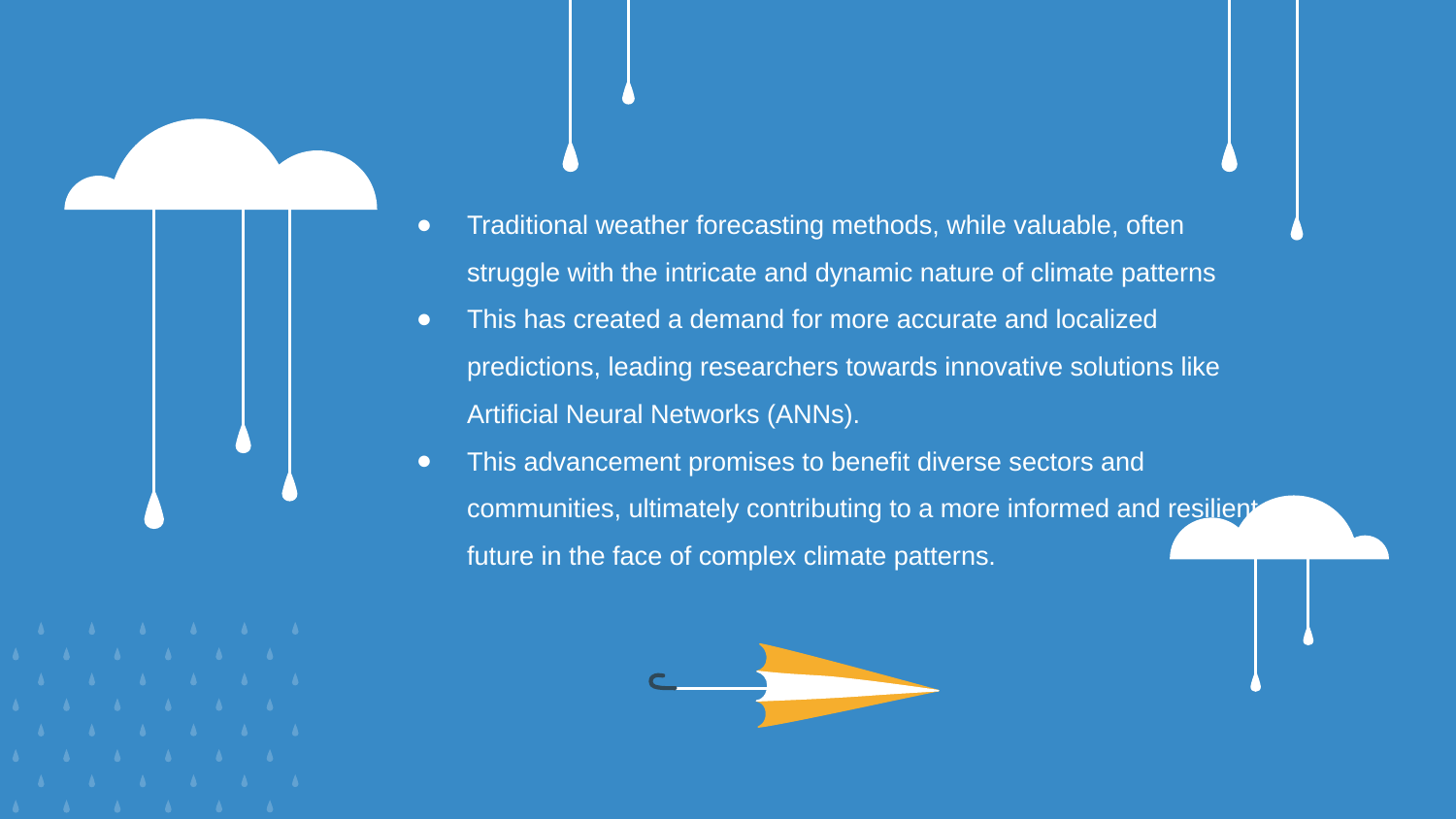

Traditional weather forecasting methods, while valuable, often struggle with the intricate and dynamic nature of climate patterns
This has created a demand for more accurate and localized predictions, leading researchers towards innovative solutions like Artificial Neural Networks (ANNs).
This advancement promises to benefit diverse sectors and communities, ultimately contributing to a more informed and resilient future in the face of complex climate patterns.